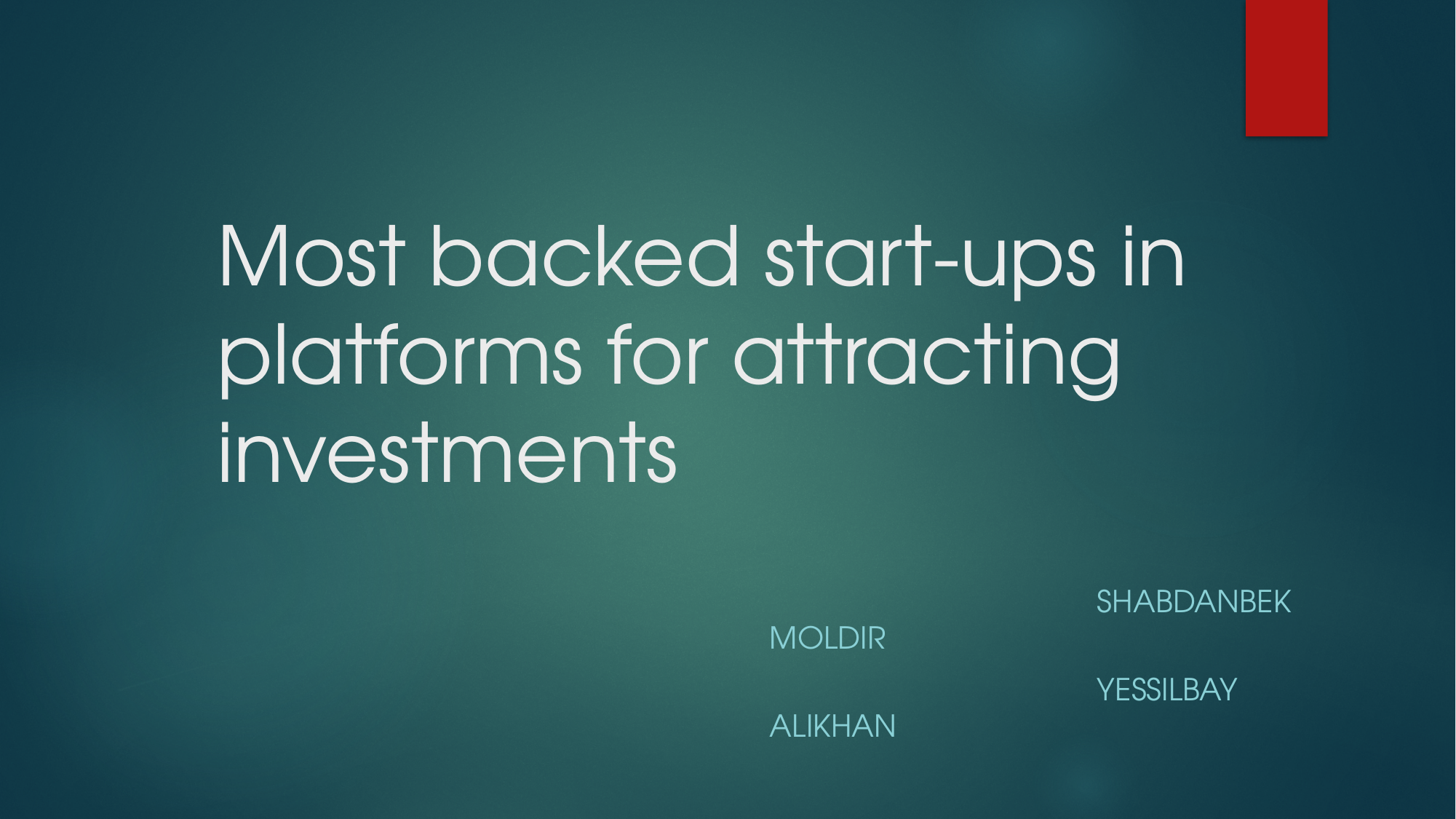

# Most backed start-ups in platforms for attracting investments
			Shabdanbek Moldir
			yessilbay Alikhan